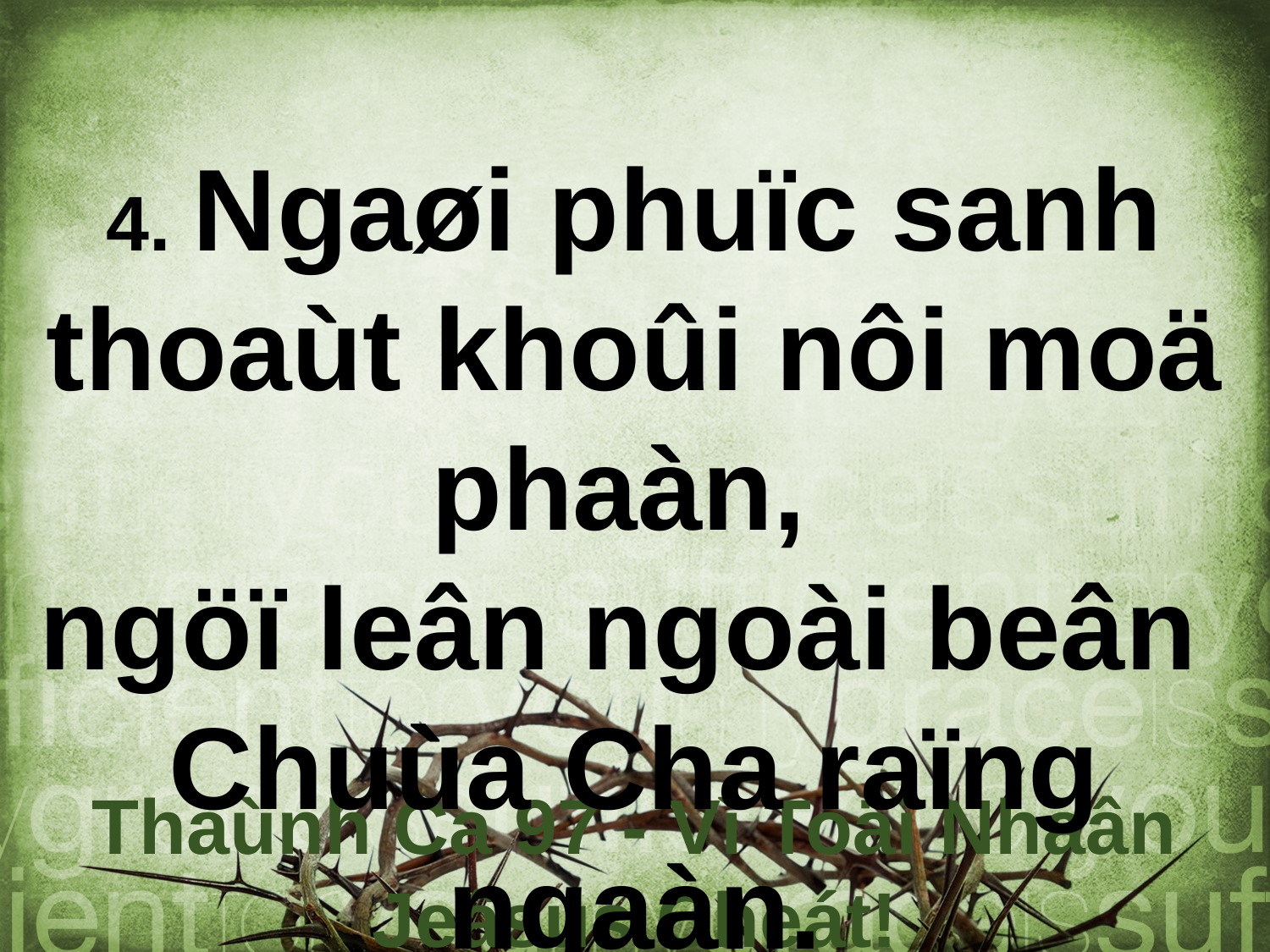

4. Ngaøi phuïc sanh thoaùt khoûi nôi moä phaàn,
ngöï leân ngoài beân
Chuùa Cha raïng ngaàn.
Thaùnh Ca 97 - Vì Toäi Nhaân Jeâsus Cheát!